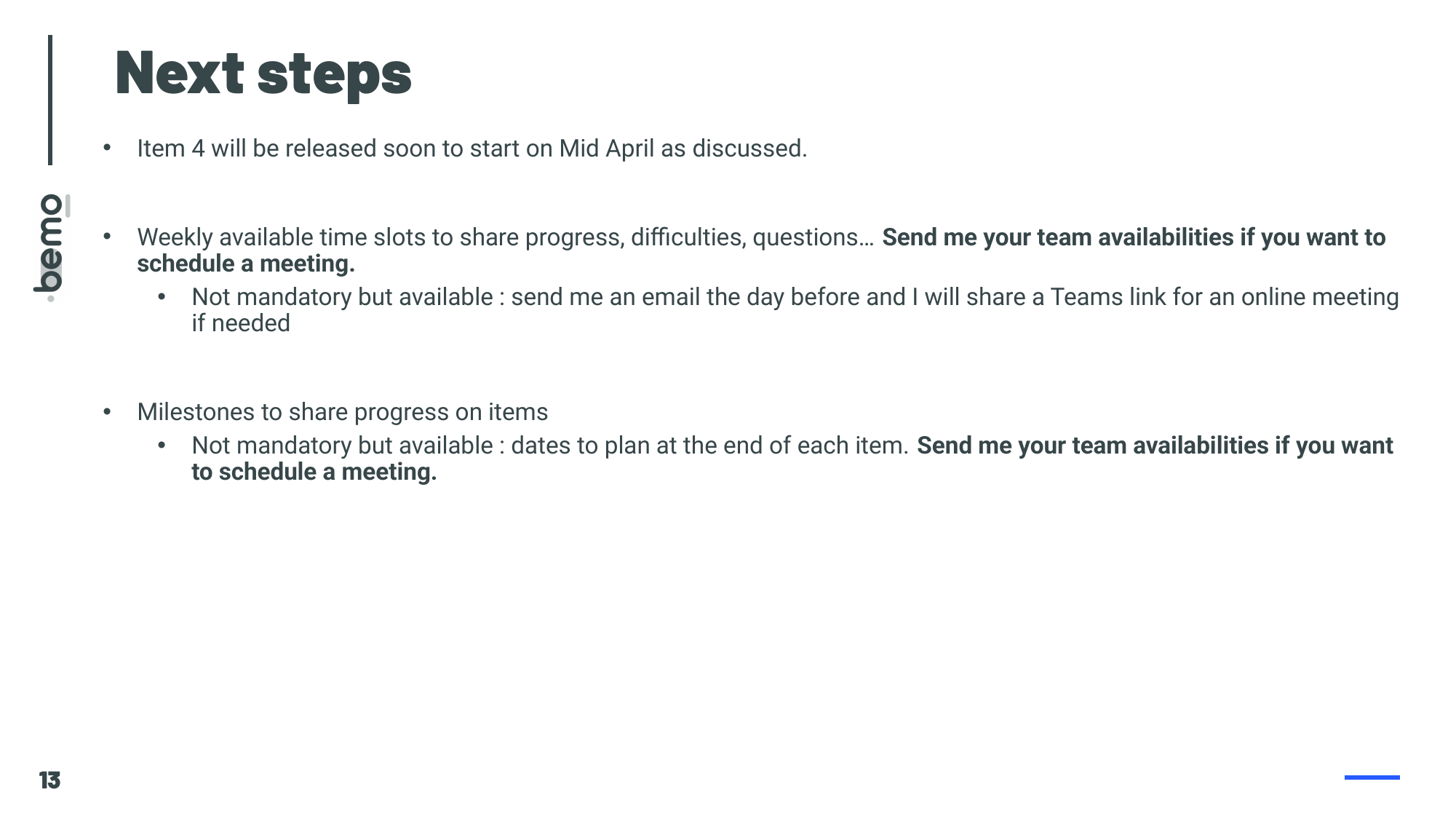

# Next steps
Item 4 will be released soon to start on Mid April as discussed.

Weekly available time slots to share progress, difficulties, questions… Send me your team availabilities if you want to schedule a meeting.
Not mandatory but available : send me an email the day before and I will share a Teams link for an online meeting if needed

Milestones to share progress on items
Not mandatory but available : dates to plan at the end of each item. Send me your team availabilities if you want to schedule a meeting.

13